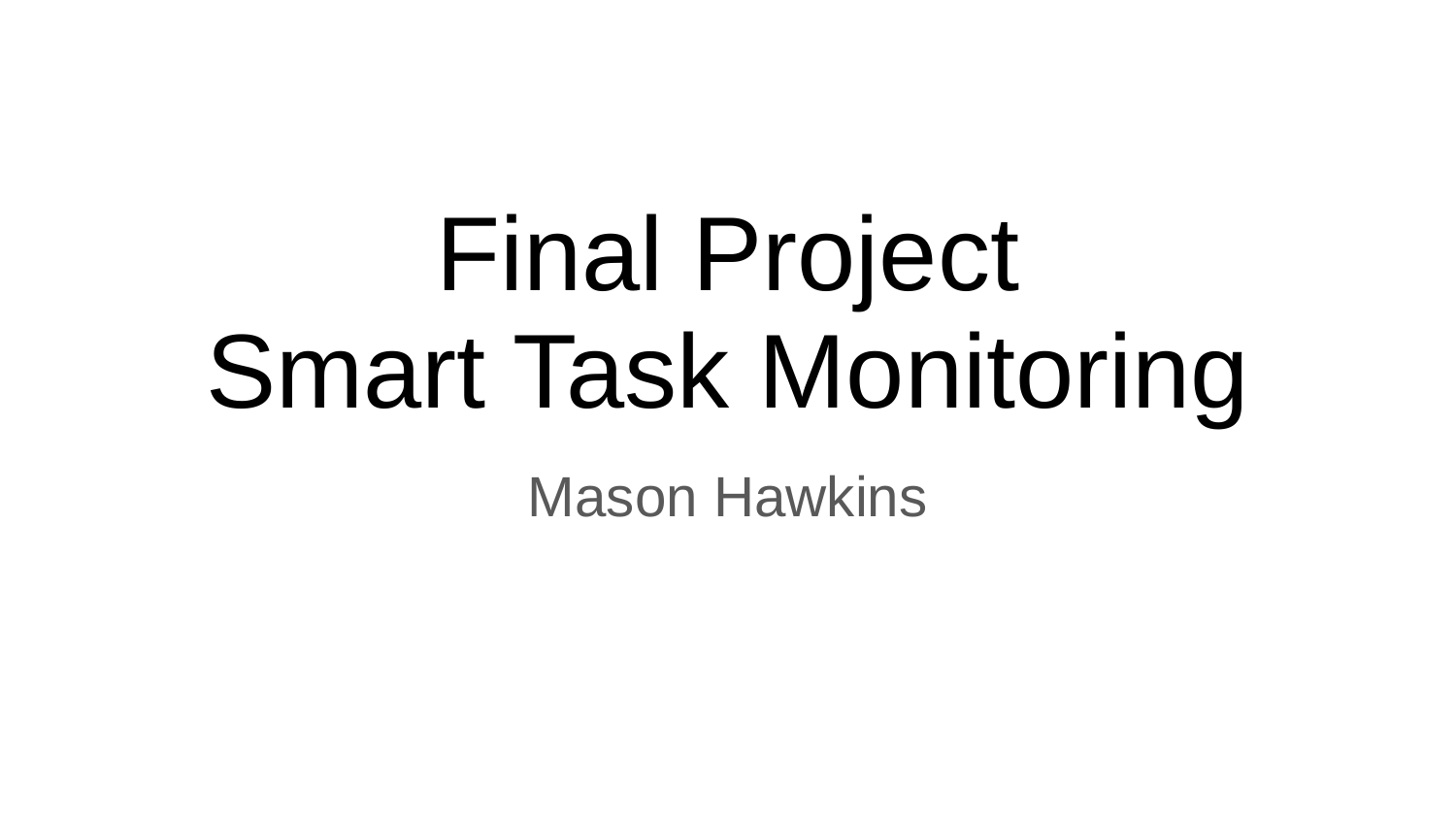

# Final Project
Smart Task Monitoring
Mason Hawkins